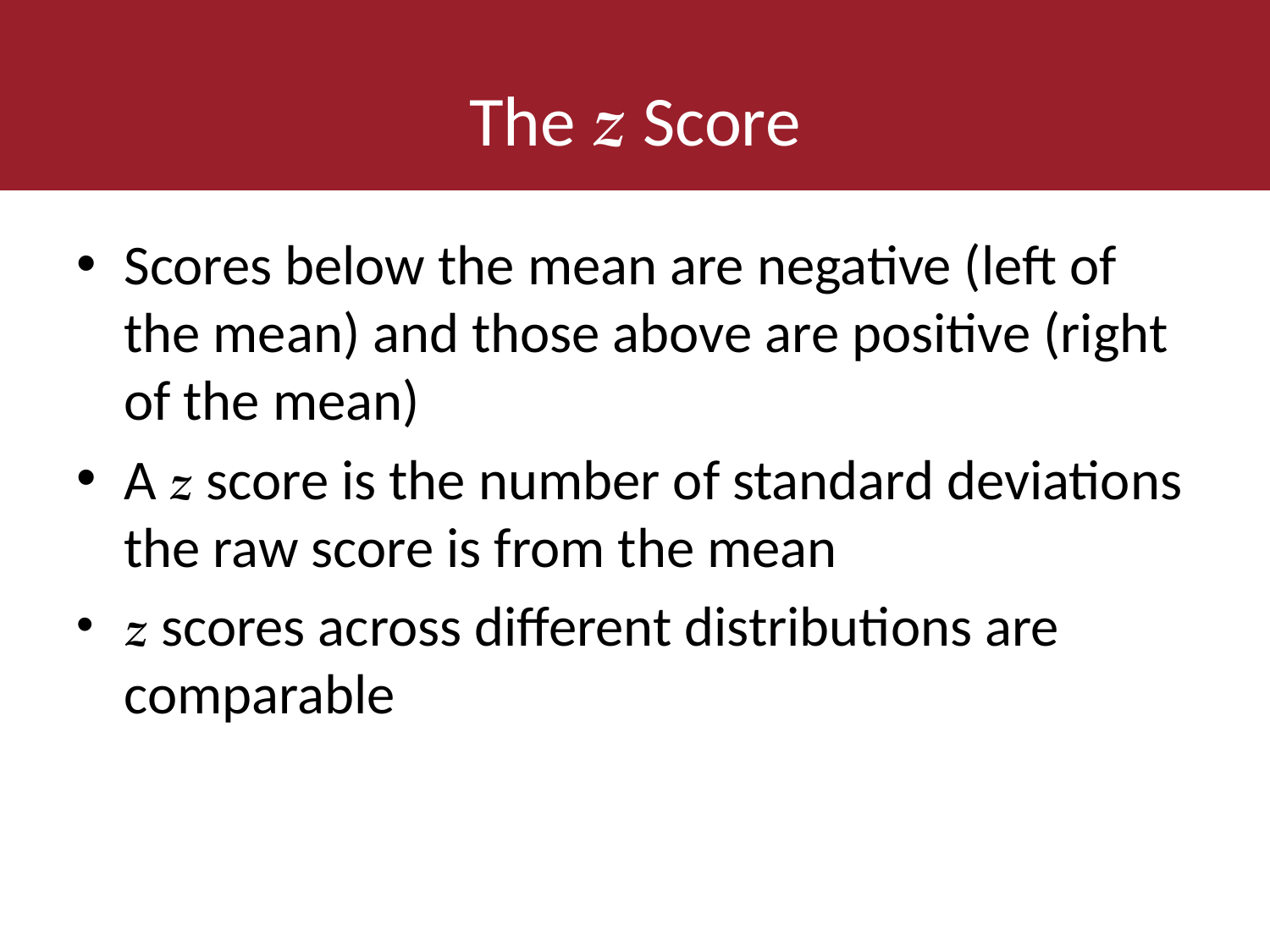

# The z Score
Scores below the mean are negative (left of the mean) and those above are positive (right of the mean)
A z score is the number of standard deviations the raw score is from the mean
z scores across different distributions are comparable